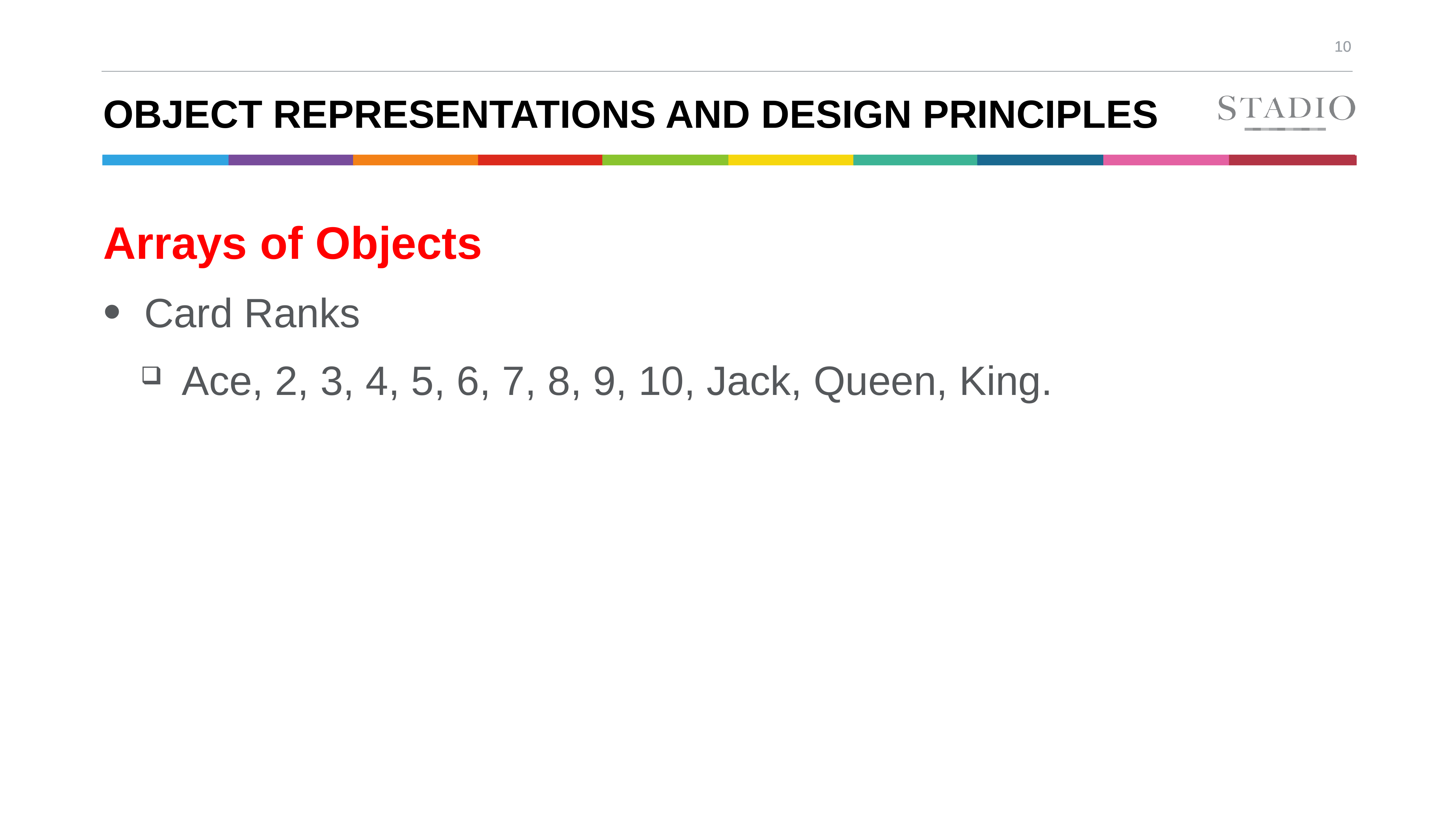

# Object Representations and Design Principles

Arrays of Objects
Card Ranks
Ace, 2, 3, 4, 5, 6, 7, 8, 9, 10, Jack, Queen, King.